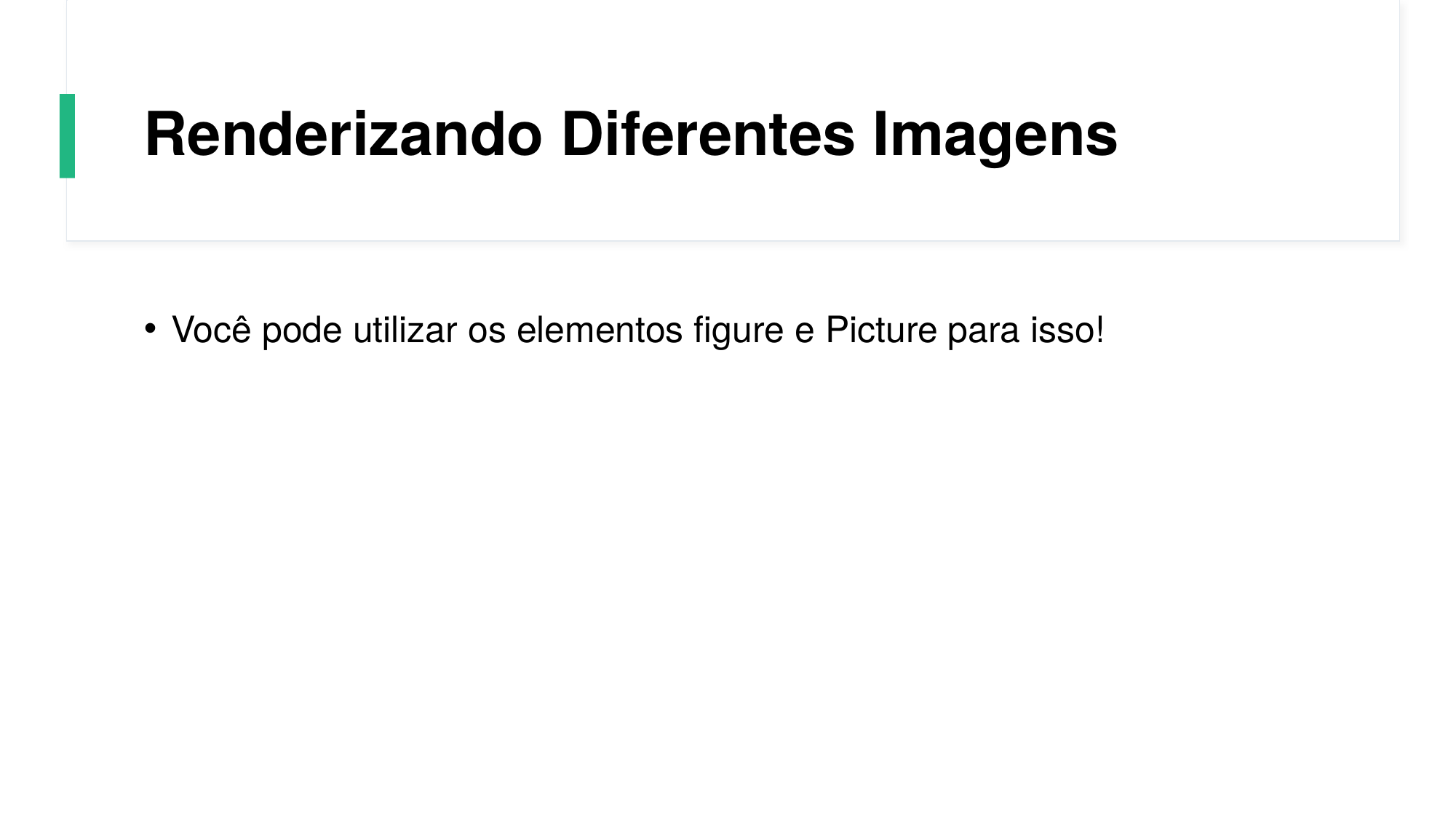

# Renderizando Diferentes Imagens
Você pode utilizar os elementos figure e Picture para isso!